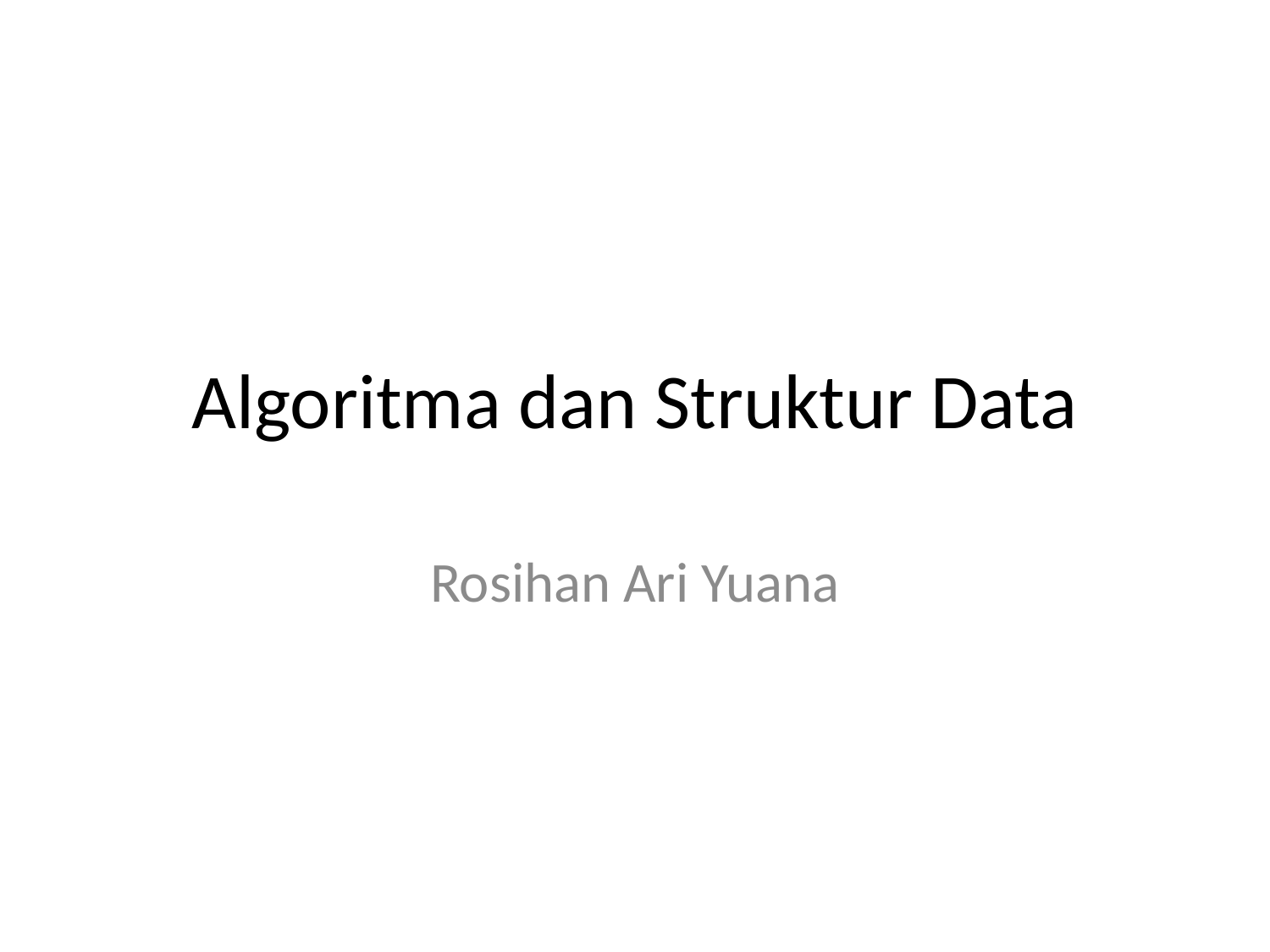

# Algoritma dan Struktur Data
Rosihan Ari Yuana